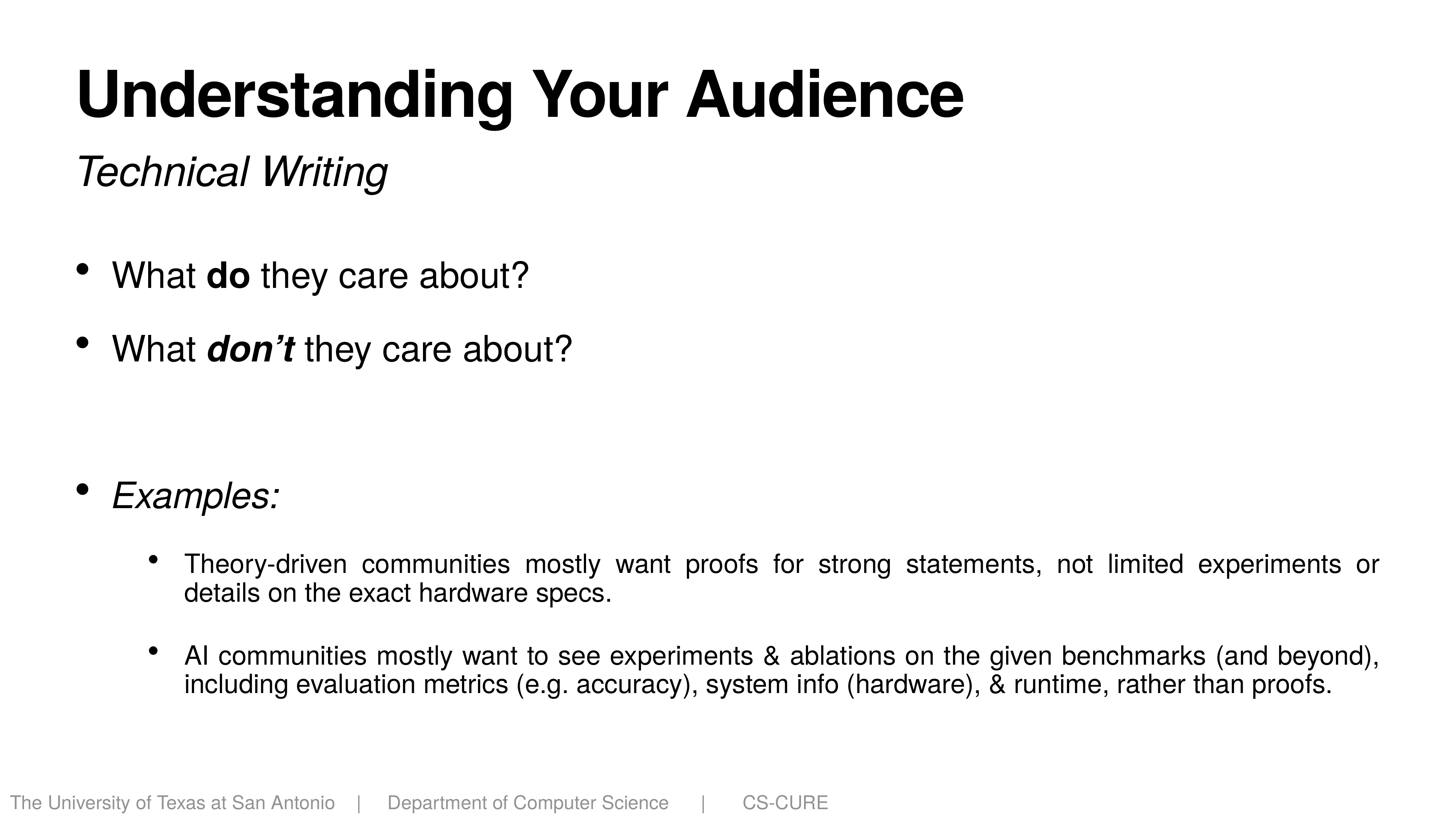

# Understanding Your Audience
Technical Writing
What do they care about?
What don’t they care about?

Examples:
Theory-driven communities mostly want proofs for strong statements, not limited experiments or details on the exact hardware specs.
AI communities mostly want to see experiments & ablations on the given benchmarks (and beyond), including evaluation metrics (e.g. accuracy), system info (hardware), & runtime, rather than proofs.
6